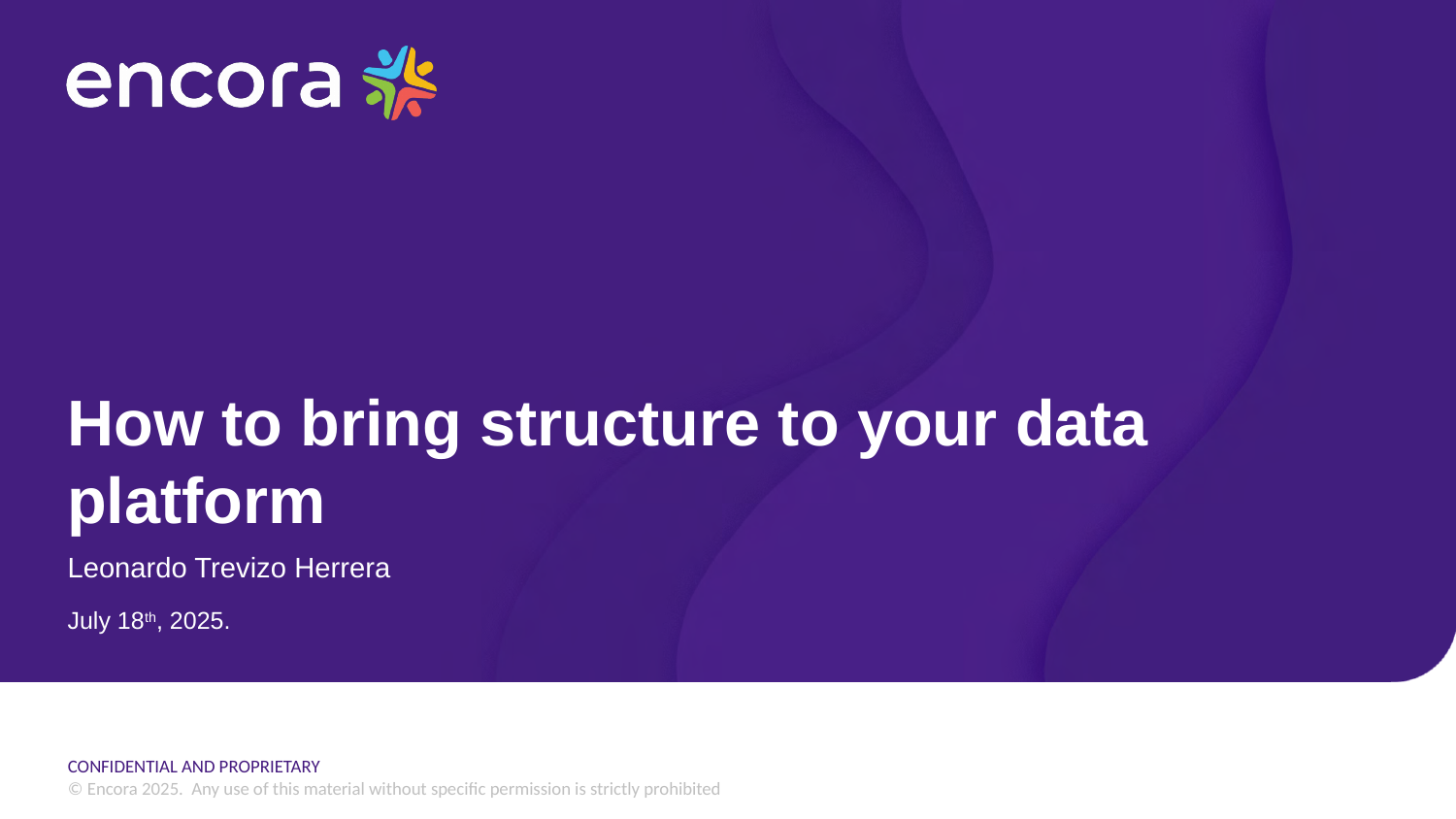

# How to bring structure to your data platform
Leonardo Trevizo Herrera
July 18th, 2025.